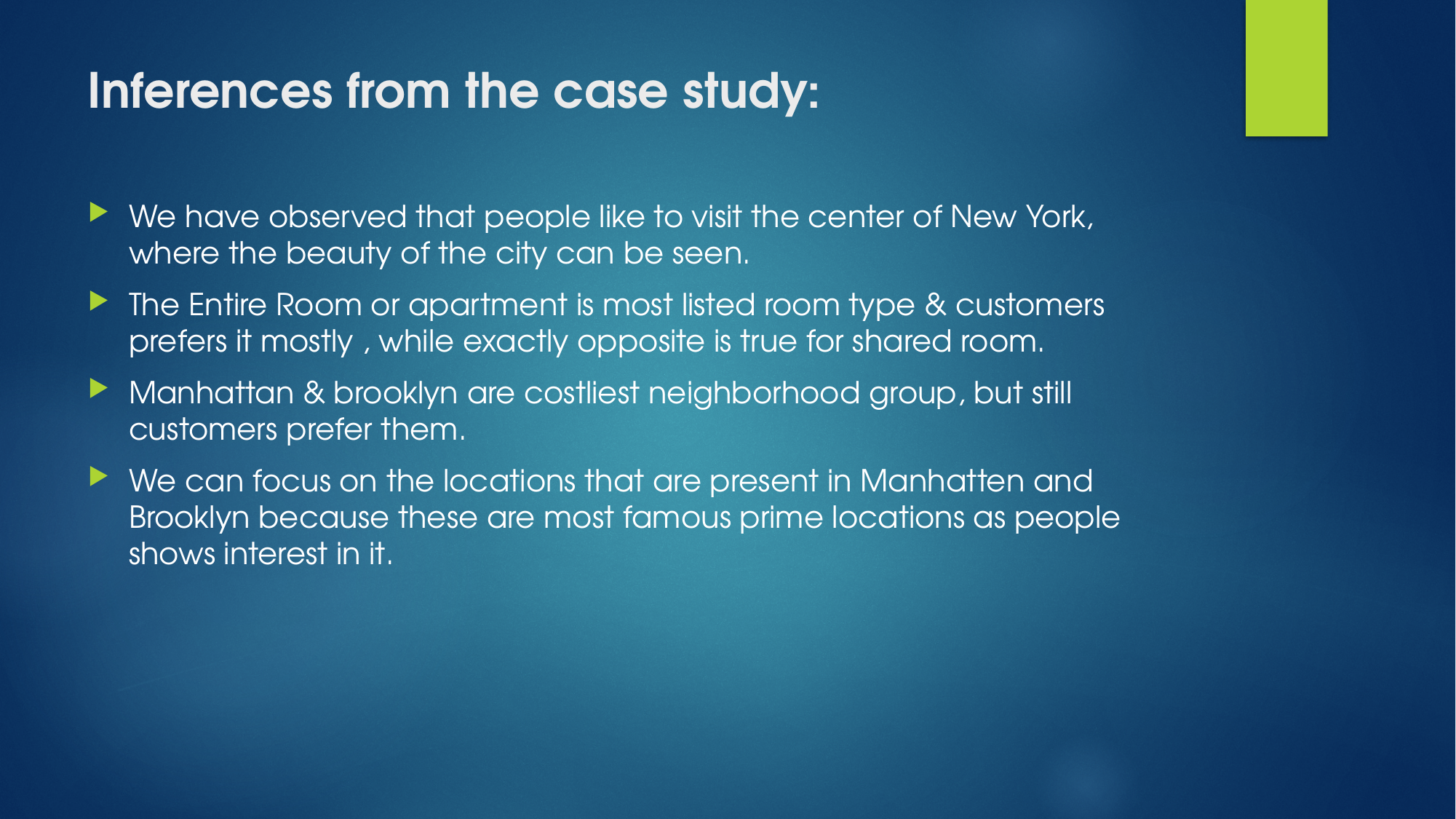

# Inferences from the case study:
We have observed that people like to visit the center of New York, where the beauty of the city can be seen.
The Entire Room or apartment is most listed room type & customers prefers it mostly , while exactly opposite is true for shared room.
Manhattan & brooklyn are costliest neighborhood group, but still customers prefer them.
We can focus on the locations that are present in Manhatten and Brooklyn because these are most famous prime locations as people shows interest in it.